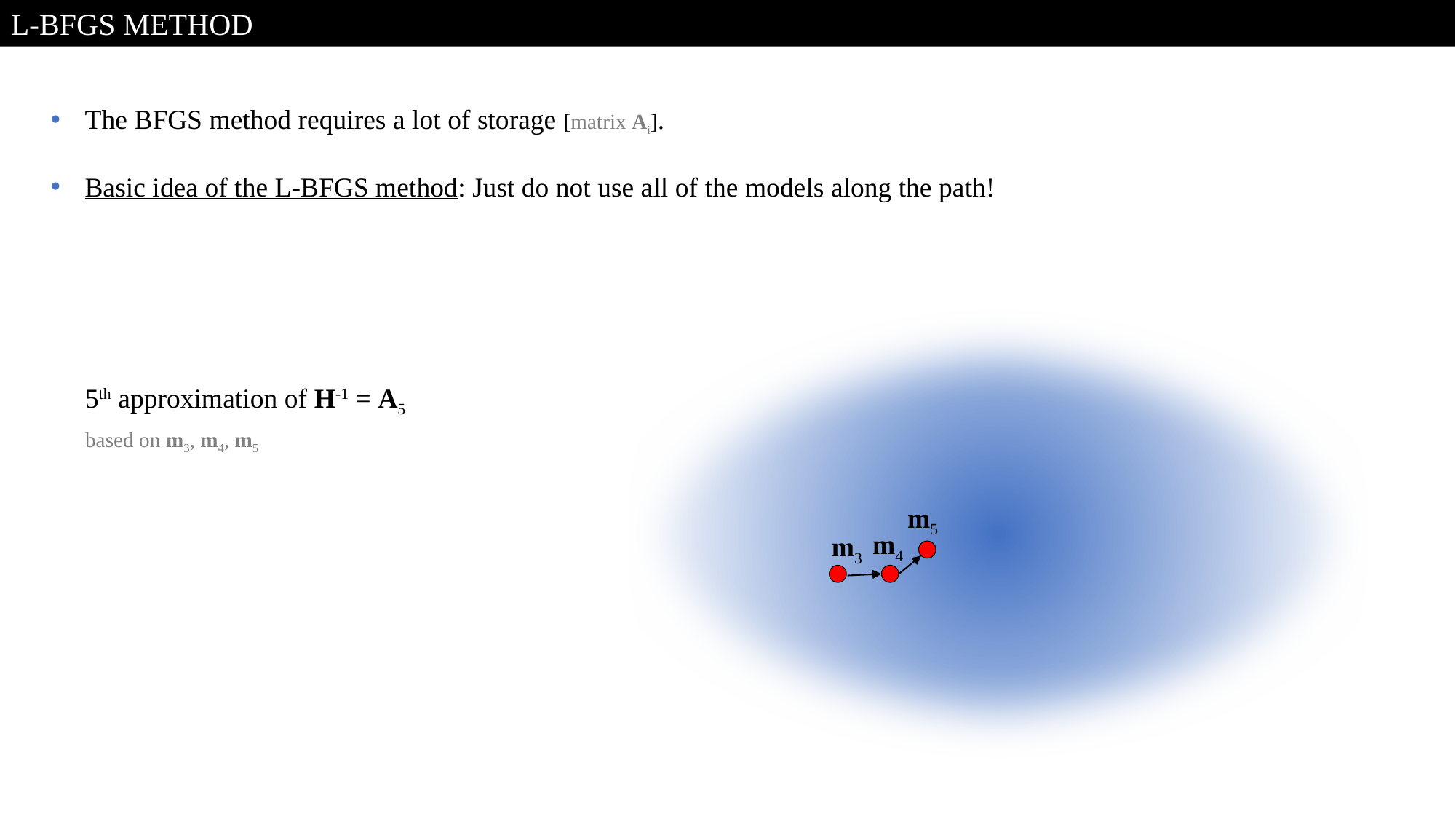

L-BFGS Method
The BFGS method requires a lot of storage [matrix Ai].

Basic idea of the L-BFGS method: Just do not use all of the models along the path!

5th approximation of H-1 = A5

based on m3, m4, m5
m5
m4
m3